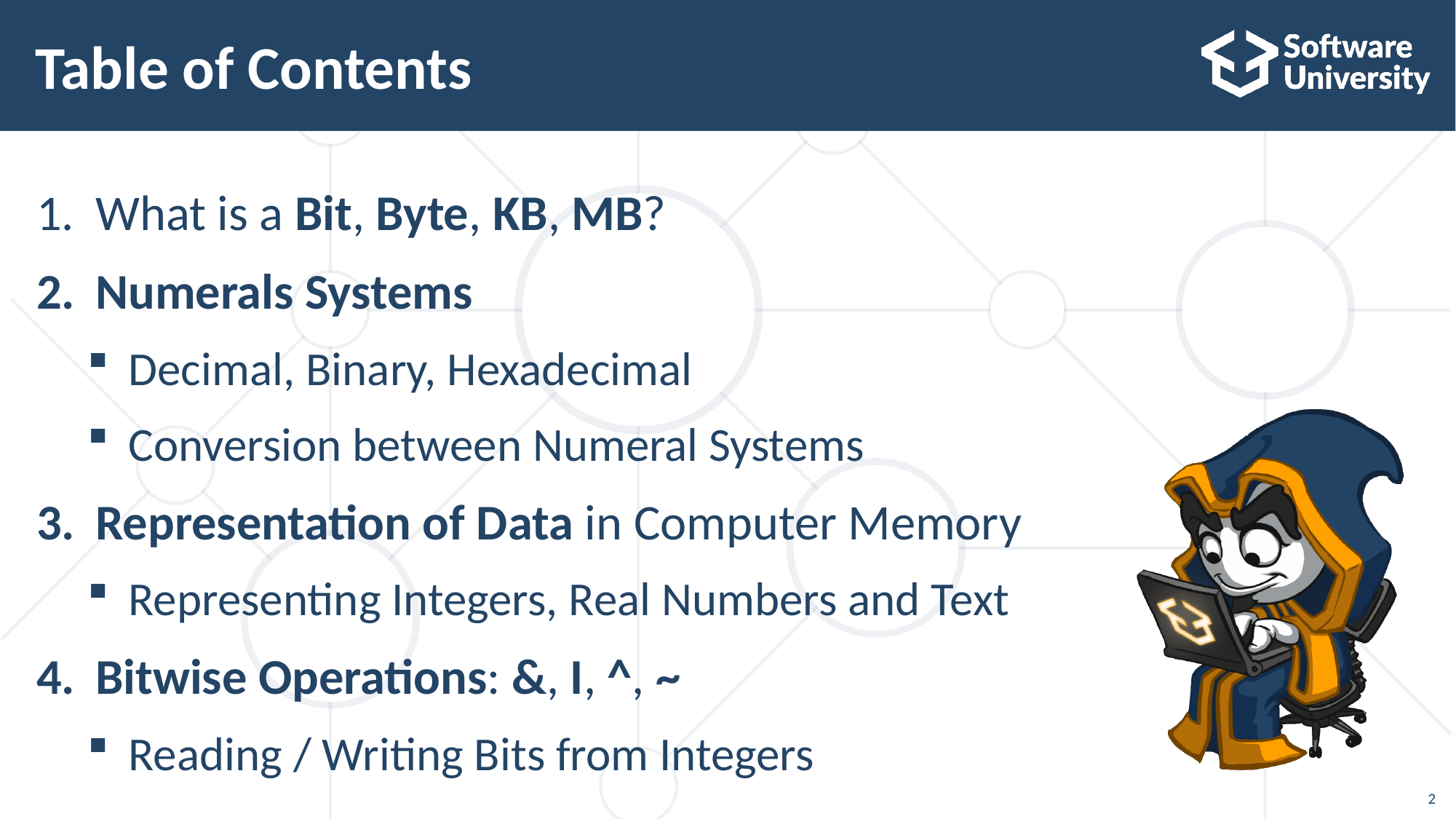

# Table of Contents
What is a Bit, Byte, KB, MB?
Numerals Systems
Decimal, Binary, Hexadecimal
Conversion between Numeral Systems
Representation of Data in Computer Memory
Representing Integers, Real Numbers and Text
Bitwise Operations: &, I, ^, ~
Reading / Writing Bits from Integers
2